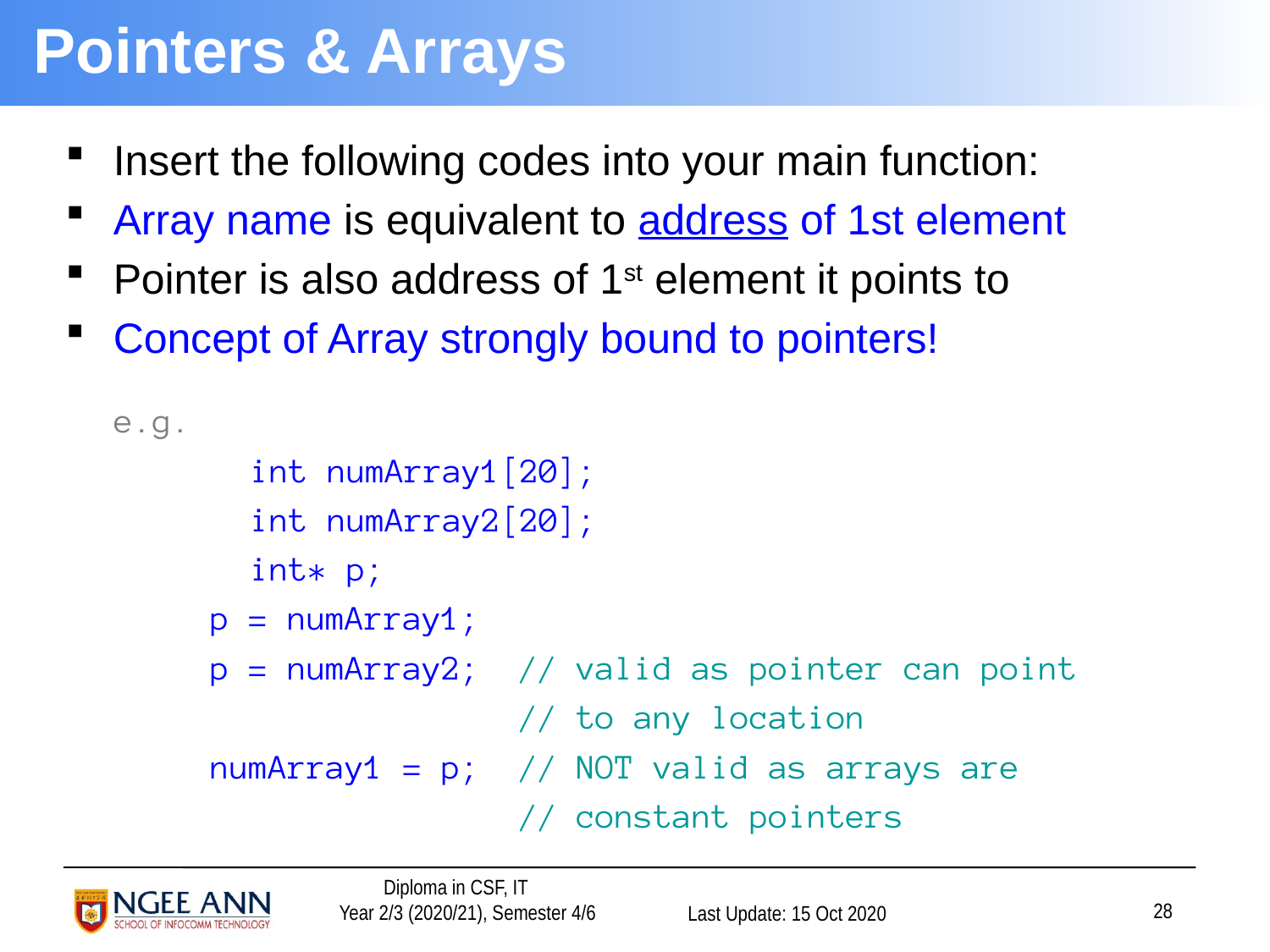

# Pointers & Arrays
Insert the following codes into your main function:
Array name is equivalent to address of 1st element
Pointer is also address of 1st element it points to
Concept of Array strongly bound to pointers!
  e.g.
		int numArray1[20];
     	int numArray2[20];
      	int* p;
       p = numArray1;
       p = numArray2;  // valid as pointer can point
                       // to any location
       numArray1 = p;  // NOT valid as arrays are
                       // constant pointers